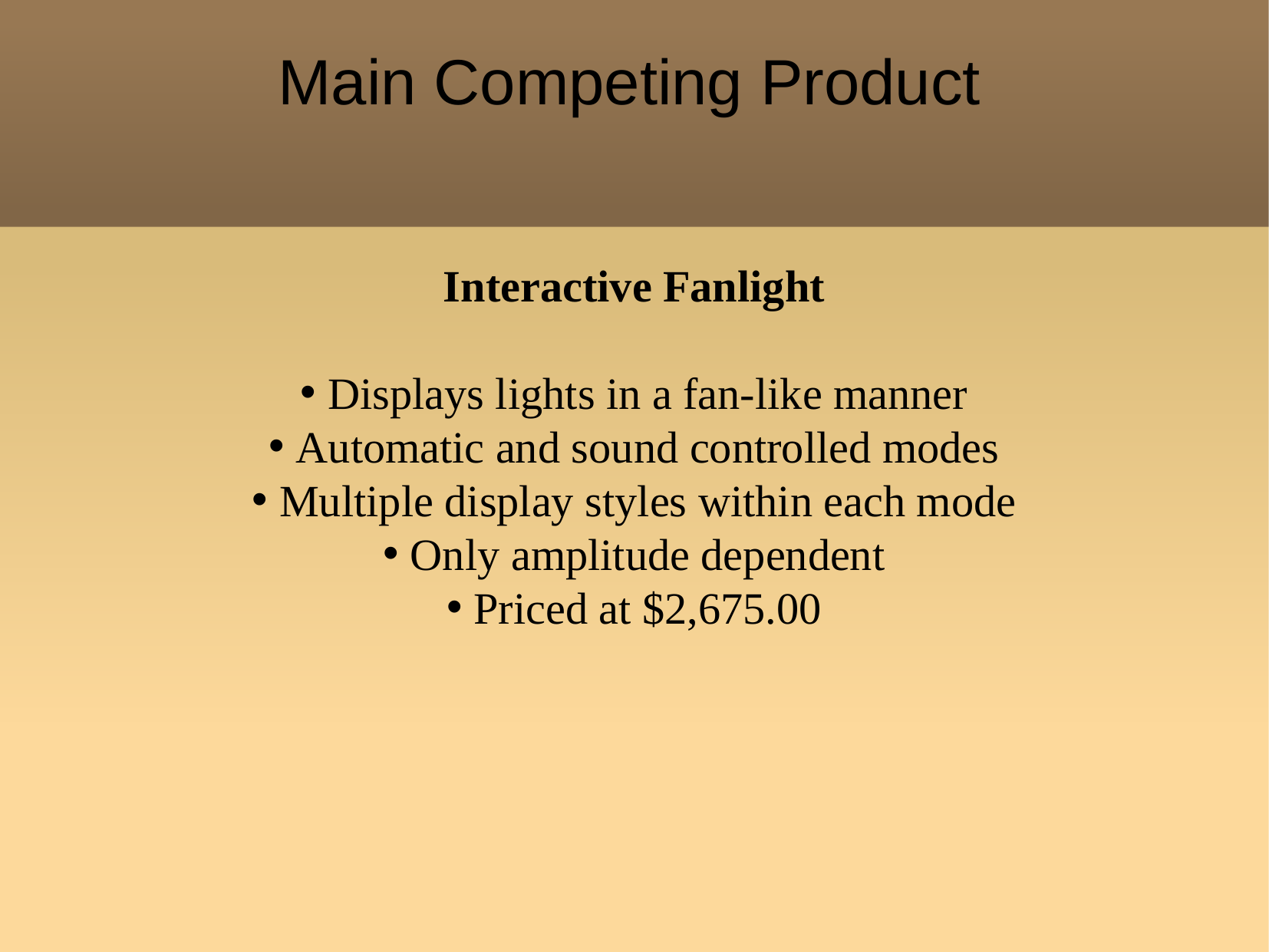

Main Competing Product

Interactive Fanlight

Displays lights in a fan-like manner
Automatic and sound controlled modes
Multiple display styles within each mode
Only amplitude dependent
Priced at $2,675.00